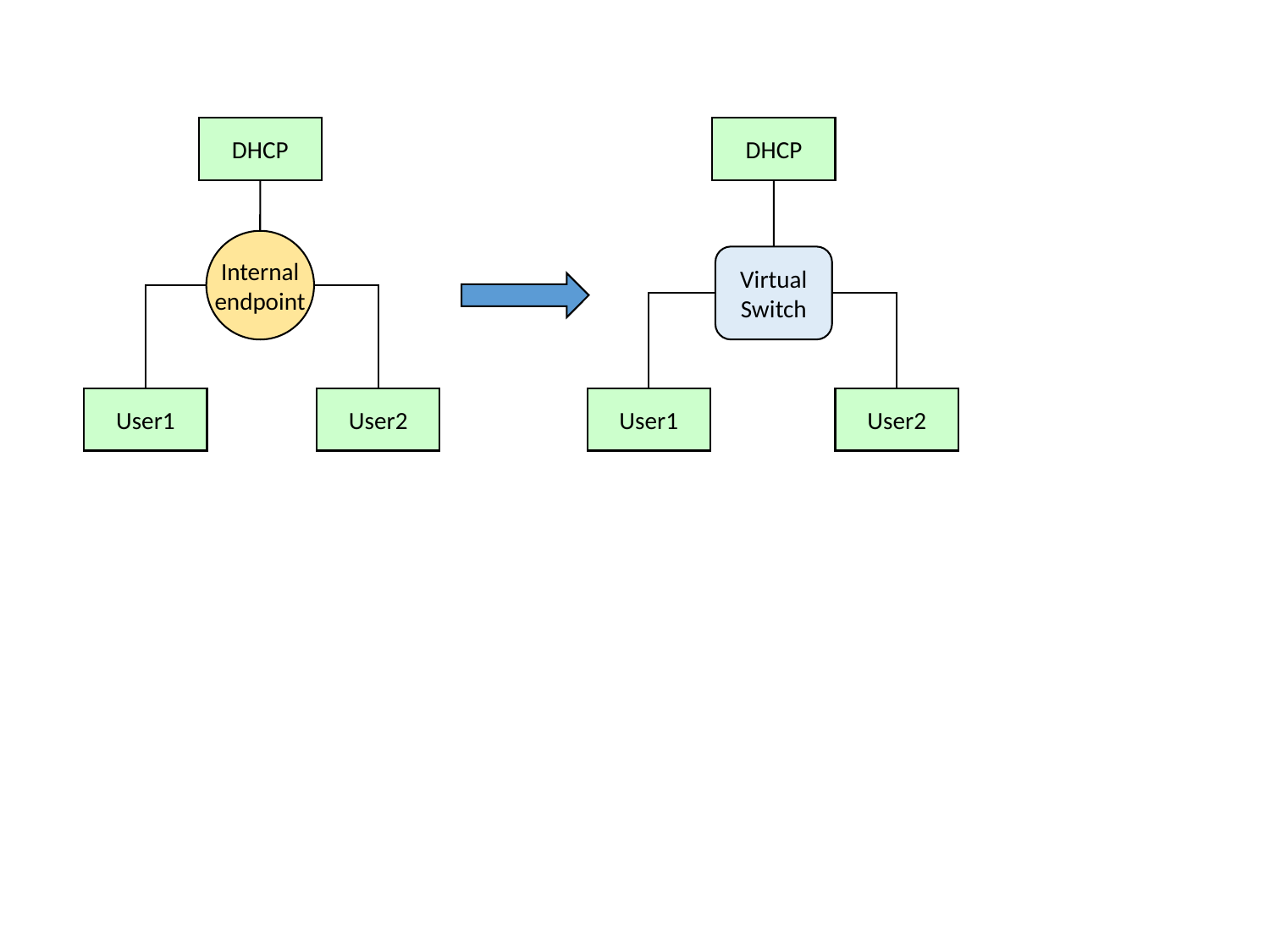

DHCP
DHCP
Internal
endpoint

Virtual Switch
User1
User2
User1
User2